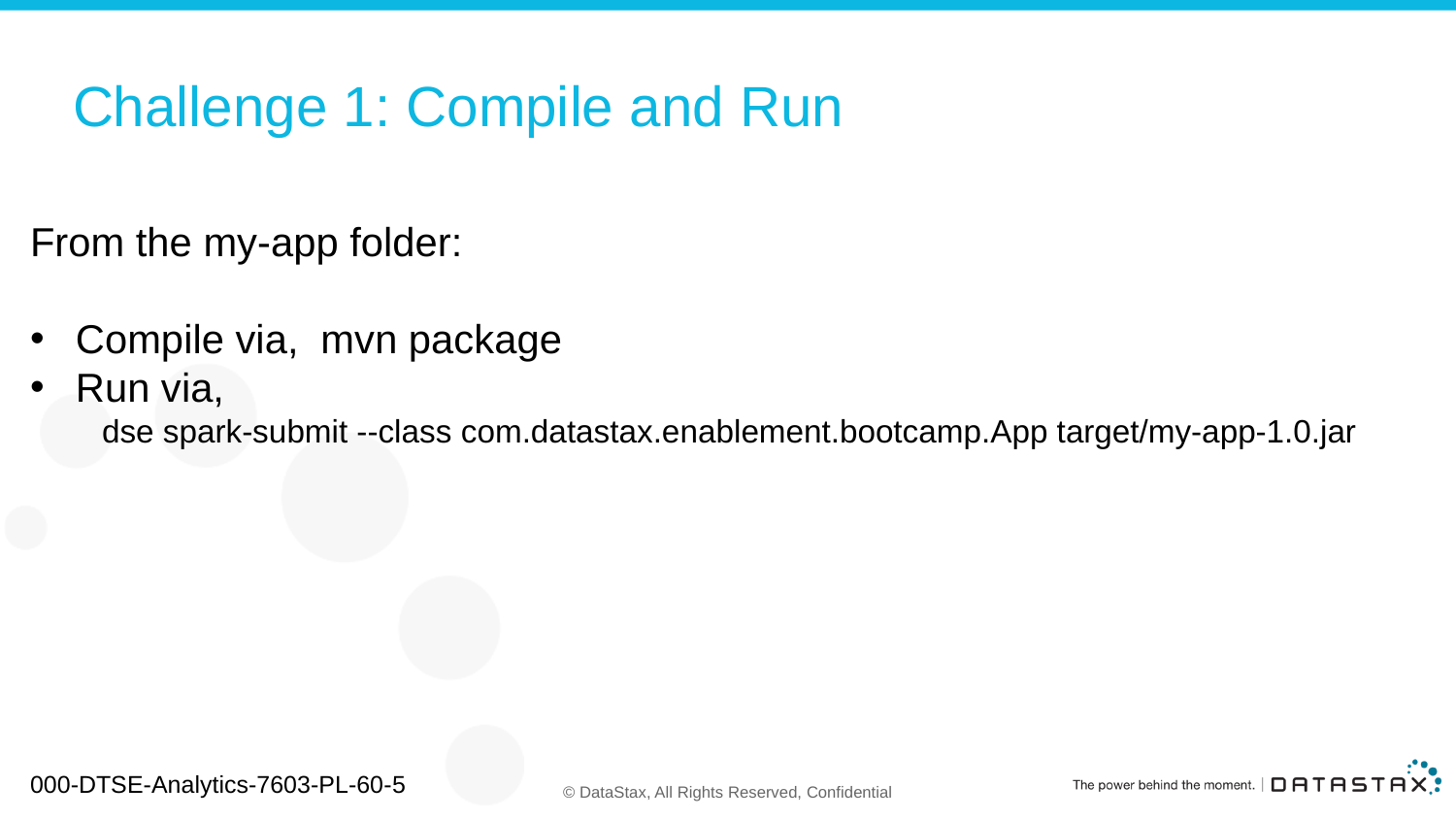

# Challenge 1: Compile and Run
From the my-app folder:

Compile via,  mvn package
Run via,
        dse spark-submit --class com.datastax.enablement.bootcamp.App target/my-app-1.0.jar
000-DTSE-Analytics-7603-PL-60-5